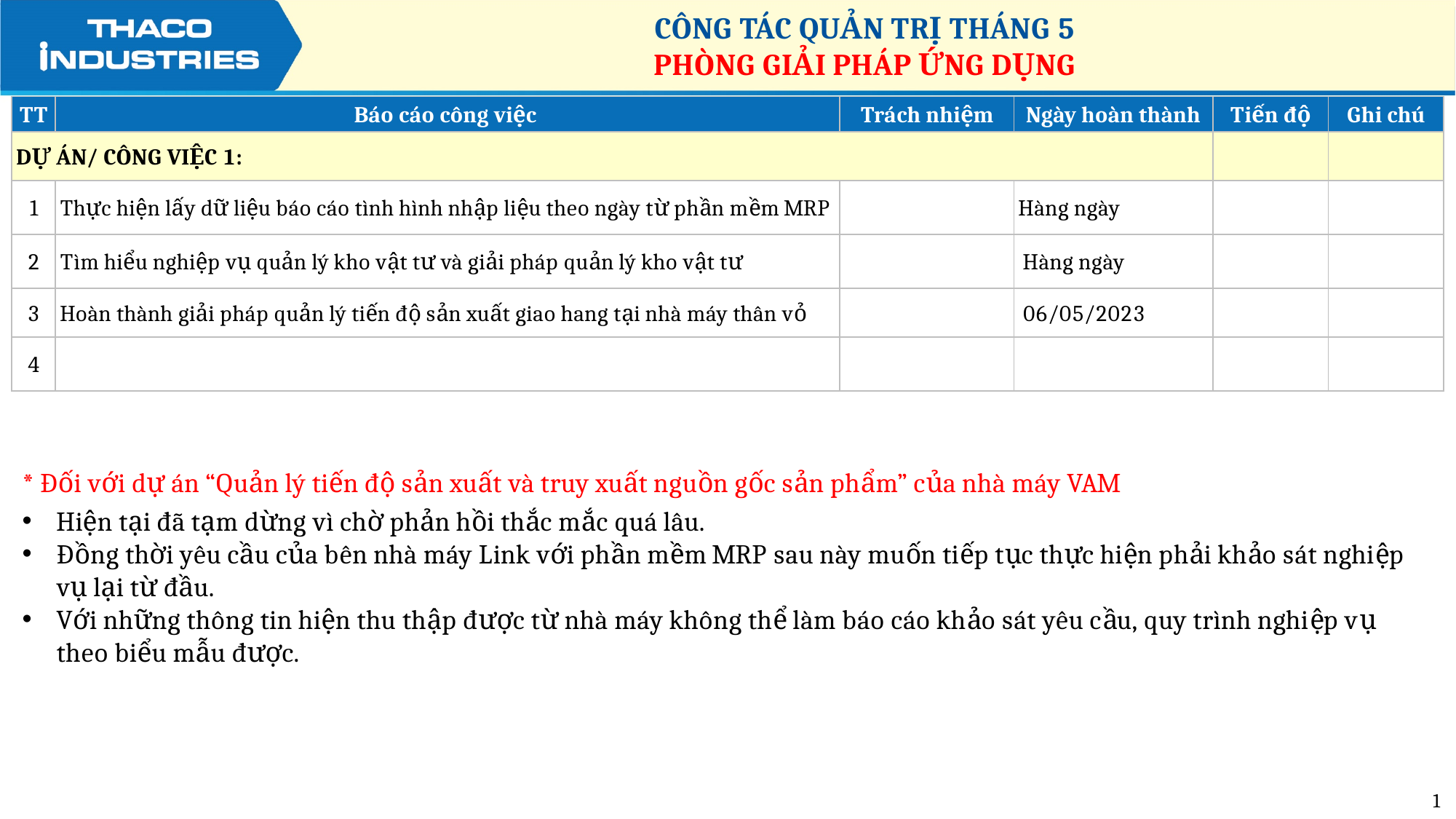

# CÔNG TÁC QUẢN TRỊ THÁNG 5 PHÒNG GIẢI PHÁP ỨNG DỤNG

| TT | Báo cáo công việc | Trách nhiệm | Ngày hoàn thành | Tiến độ | Ghi chú |
| --- | --- | --- | --- | --- | --- |
| DỰ ÁN/ CÔNG VIỆC 1: |  |  |  |  |  |
| 1 | Thực hiện lấy dữ liệu báo cáo tình hình nhập liệu theo ngày từ phần mềm MRP |  | Hàng ngày |  |  |
| 2 | Tìm hiểu nghiệp vụ quản lý kho vật tư và giải pháp quản lý kho vật tư |  | Hàng ngày |  |  |
| 3 | Hoàn thành giải pháp quản lý tiến độ sản xuất giao hang tại nhà máy thân vỏ |  | 06/05/2023 |  |  |
| 4 |  |  |  |  |  |
* Đối với dự án “Quản lý tiến độ sản xuất và truy xuất nguồn gốc sản phẩm” của nhà máy VAM
Hiện tại đã tạm dừng vì chờ phản hồi thắc mắc quá lâu.
Đồng thời yêu cầu của bên nhà máy Link với phần mềm MRP sau này muốn tiếp tục thực hiện phải khảo sát nghiệp vụ lại từ đầu.
Với những thông tin hiện thu thập được từ nhà máy không thể làm báo cáo khảo sát yêu cầu, quy trình nghiệp vụ theo biểu mẫu được.